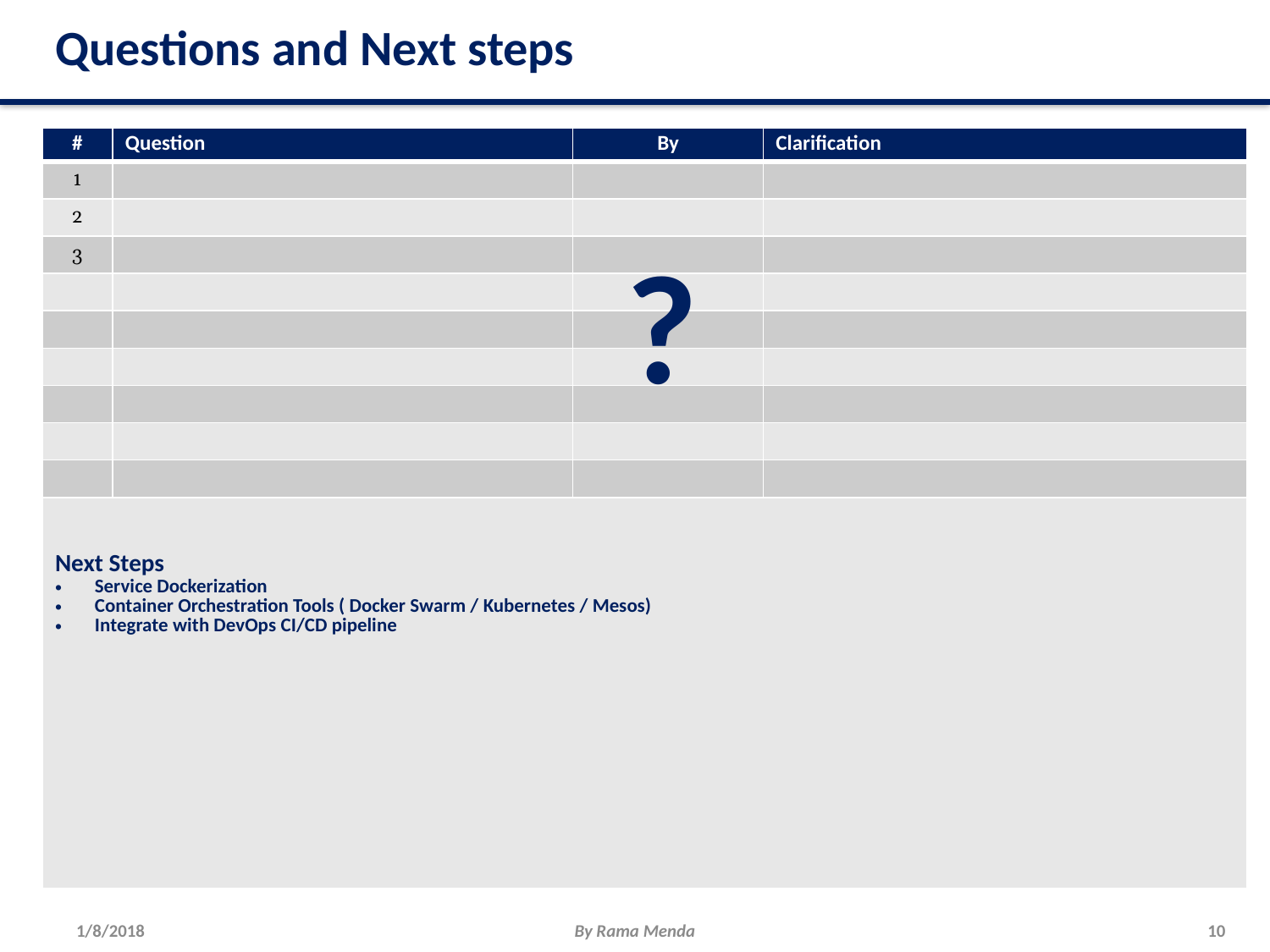

# Questions and Next steps
| # | Question | By | Clarification |
| --- | --- | --- | --- |
| 1 |  |  |  |
| 2 |  |  |  |
| 3 |  |  |  |
|  |  |  |  |
|  |  |  |  |
|  |  |  |  |
|  |  |  |  |
|  |  |  |  |
|  |  |  |  |
| Next Steps Service Dockerization Container Orchestration Tools ( Docker Swarm / Kubernetes / Mesos) Integrate with DevOps CI/CD pipeline |  |  |  |
?
1/8/2018
By Rama Menda
10